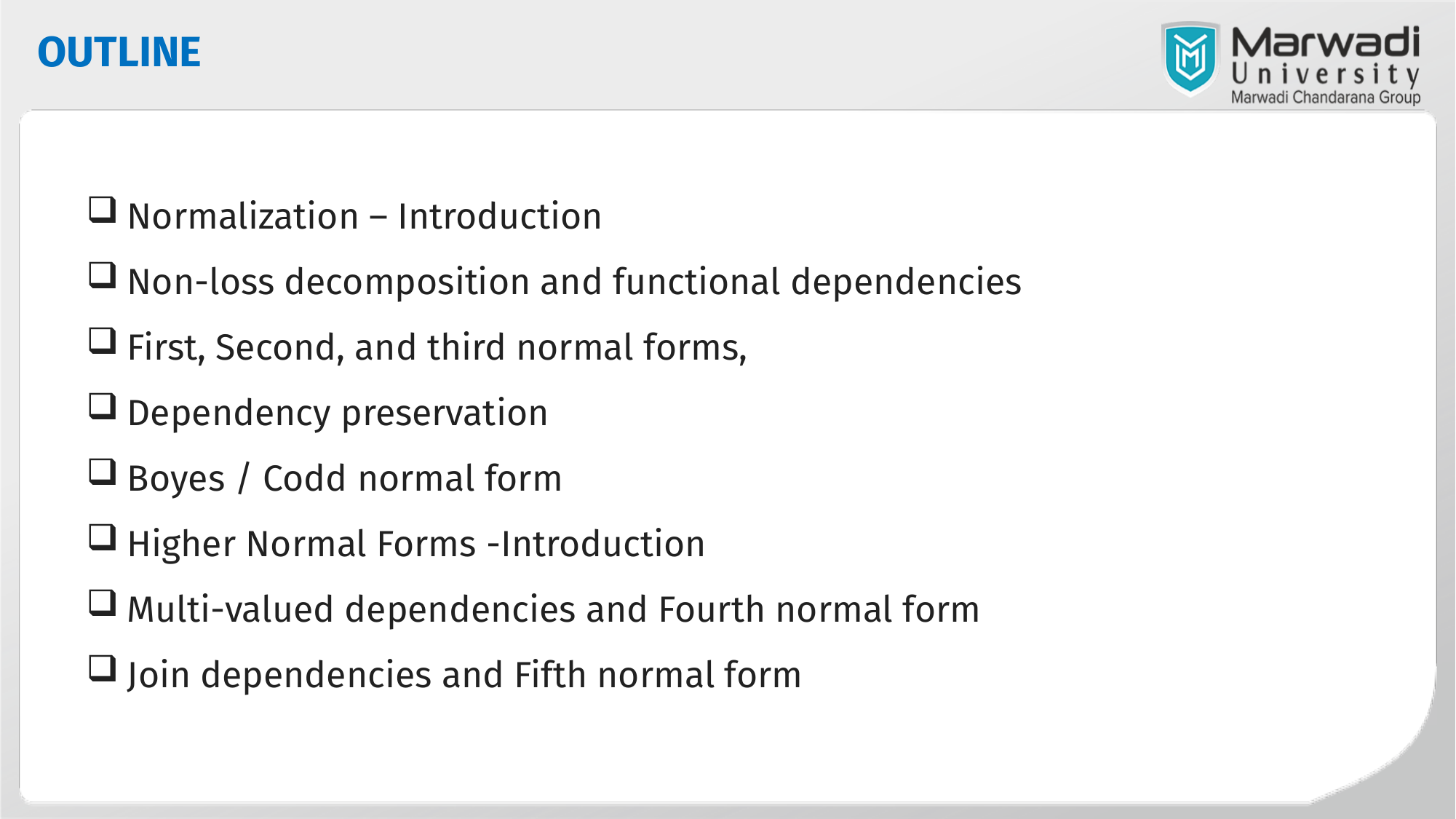

OUTLINE
Normalization – Introduction
Non-loss decomposition and functional dependencies
First, Second, and third normal forms,
Dependency preservation
Boyes / Codd normal form
Higher Normal Forms -Introduction
Multi-valued dependencies and Fourth normal form
Join dependencies and Fifth normal form